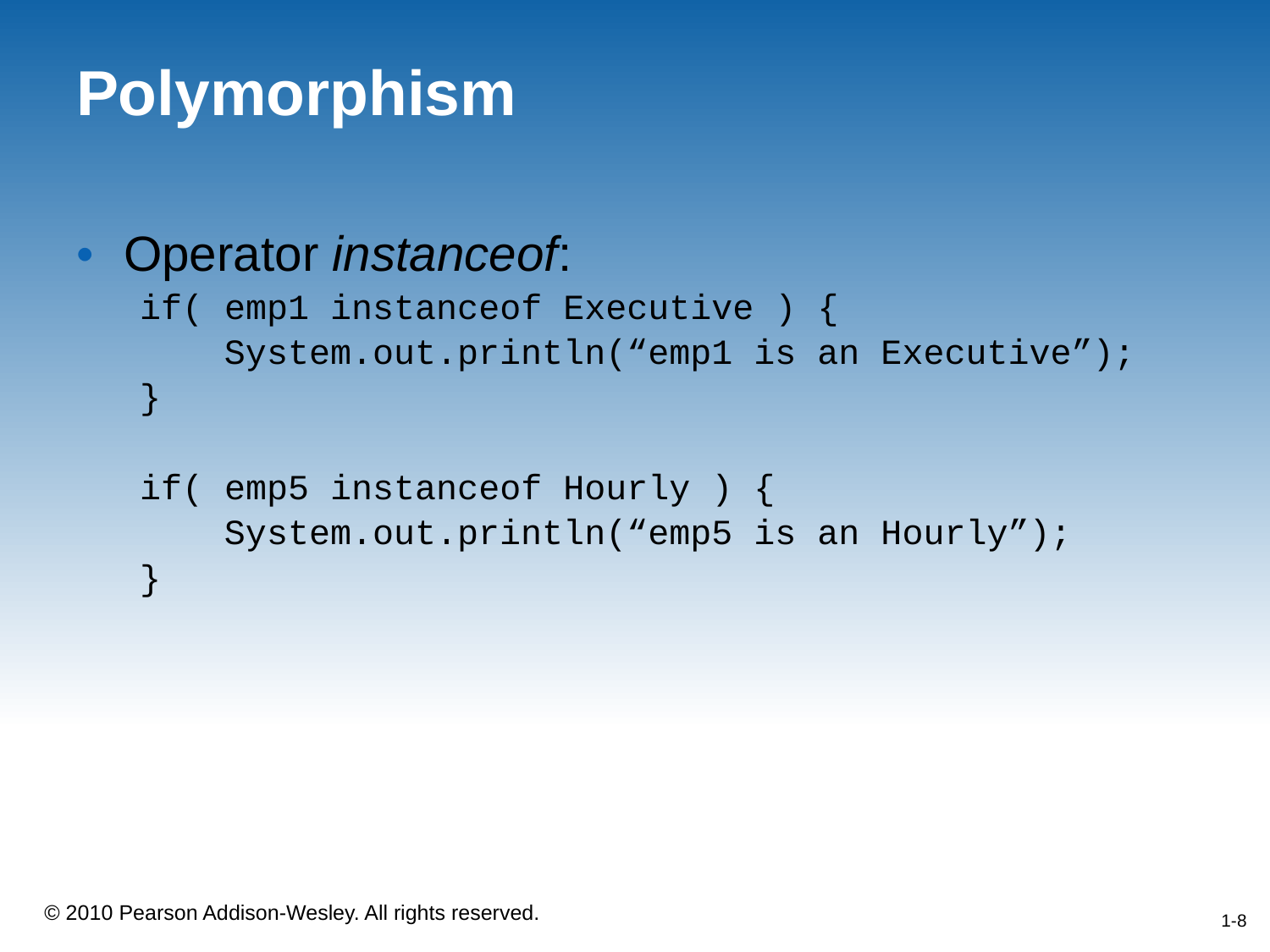

# Polymorphism
Operator instanceof:
if( emp1 instanceof Executive ) {
    System.out.println(“emp1 is an Executive”);
}

if( emp5 instanceof Hourly ) {
    System.out.println(“emp5 is an Hourly”);
}

1-8